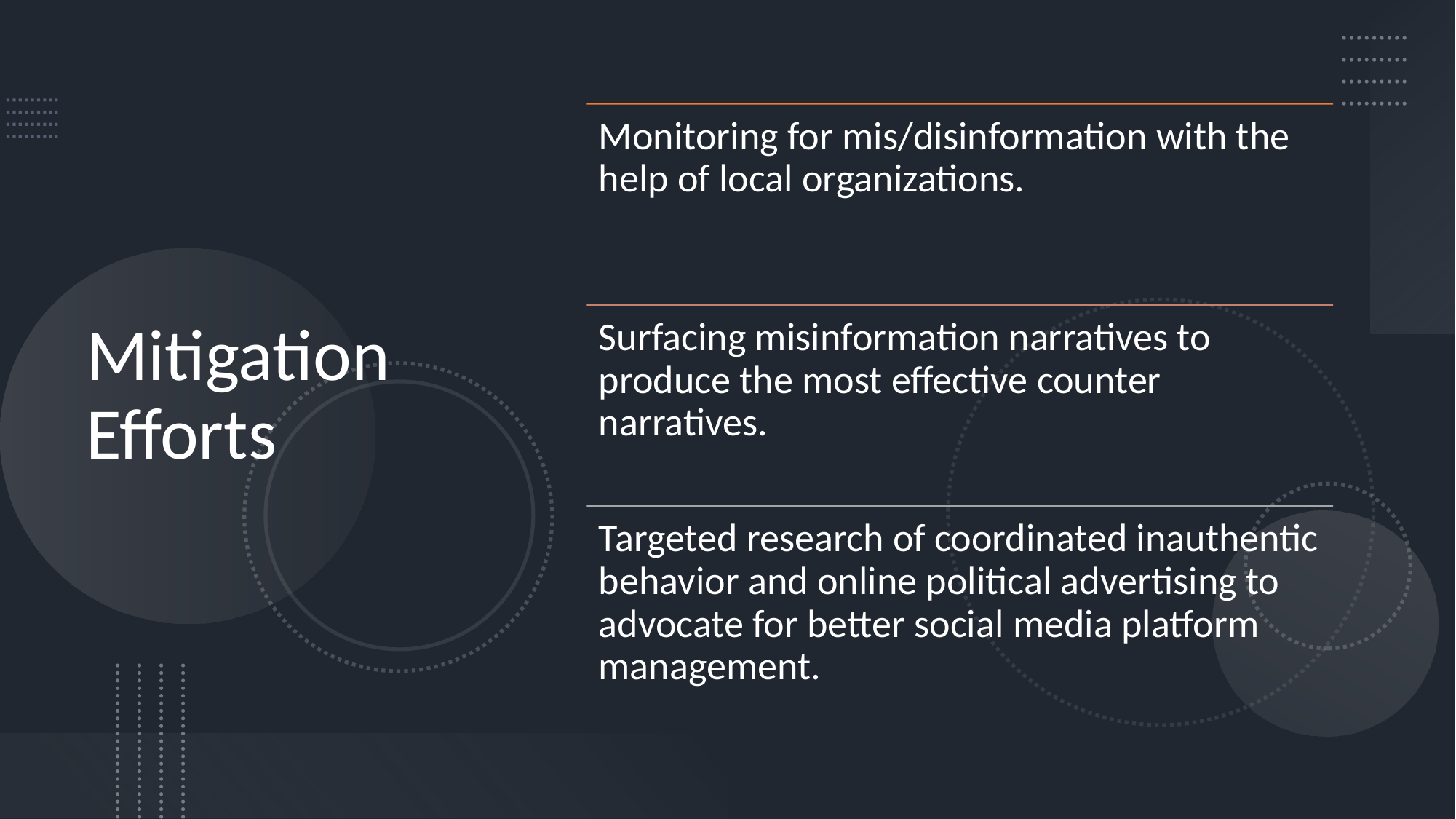

# Mitigation Efforts
Monitoring for mis/disinformation with the help of local organizations.
Surfacing misinformation narratives to produce the most effective counter narratives.
Targeted research of coordinated inauthentic behavior and online political advertising to advocate for better social media platform management.